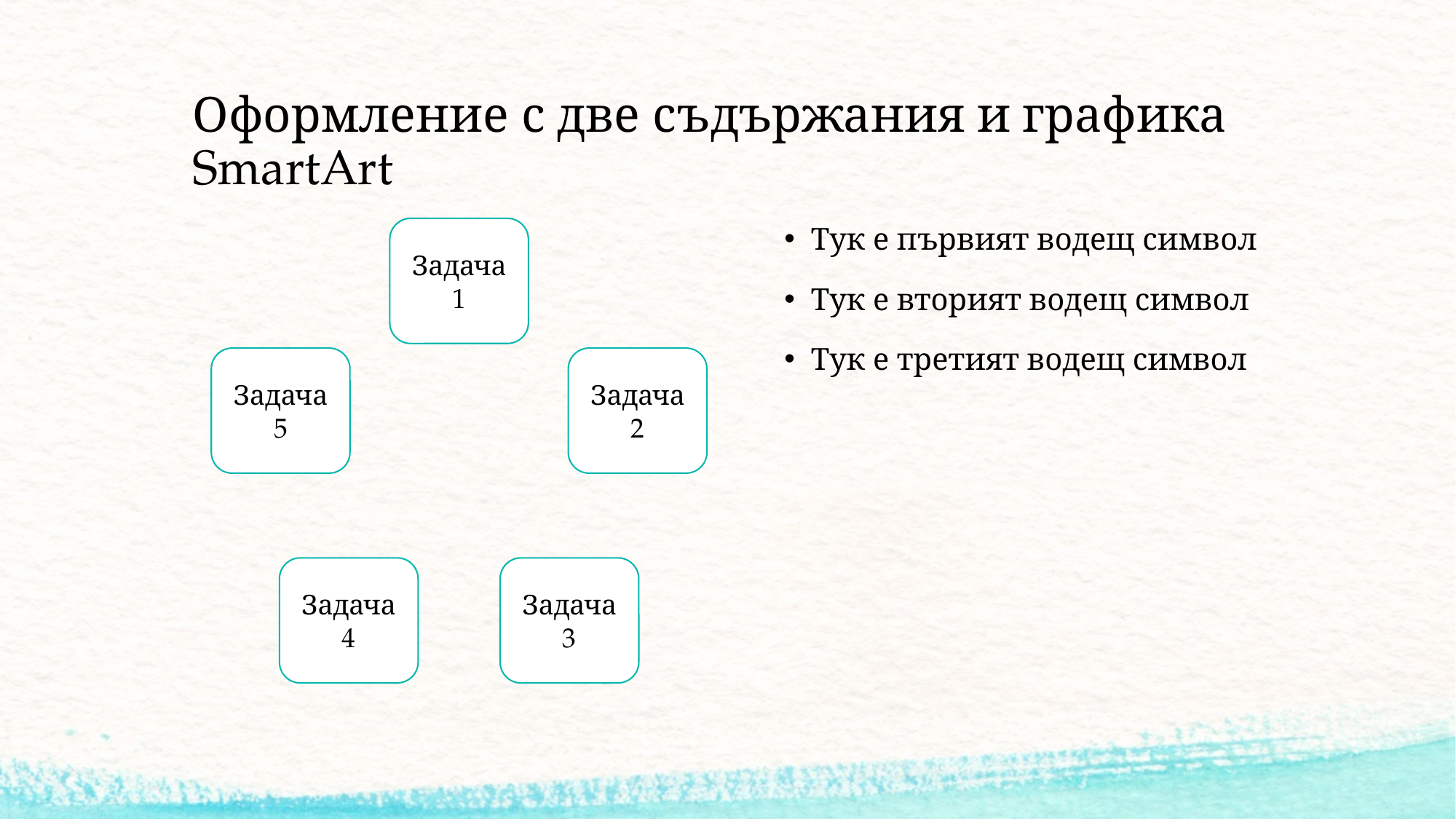

# Оформление с две съдържания и графика SmartArt
Задача 1
Задача 2
Задача 3
Задача 4
Задача 5
Тук е първият водещ символ
Тук е вторият водещ символ
Тук е третият водещ символ